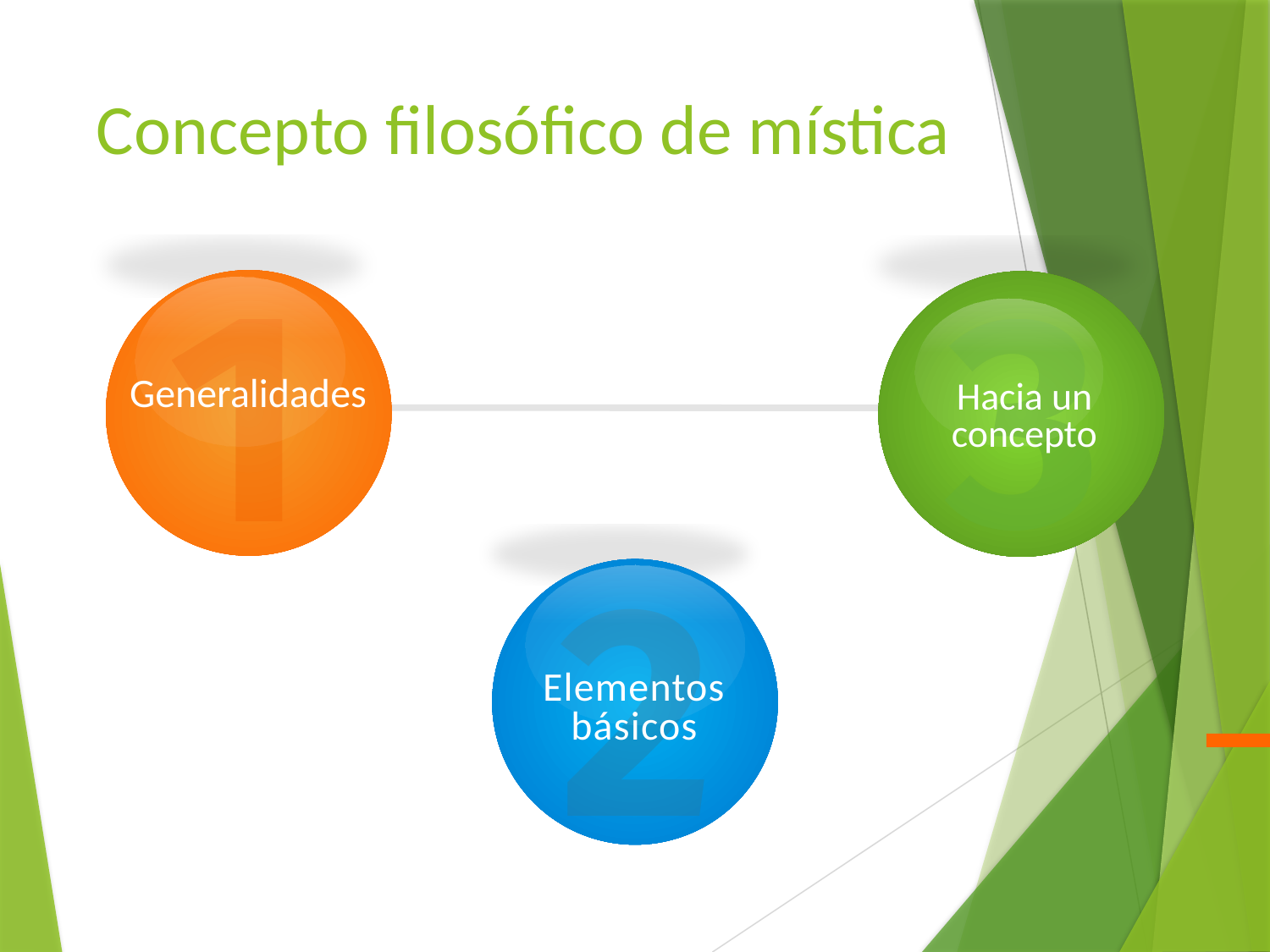

Concepto filosófico de mística
1

Generalidades
3

Hacia un concepto

2

Elementos básicos